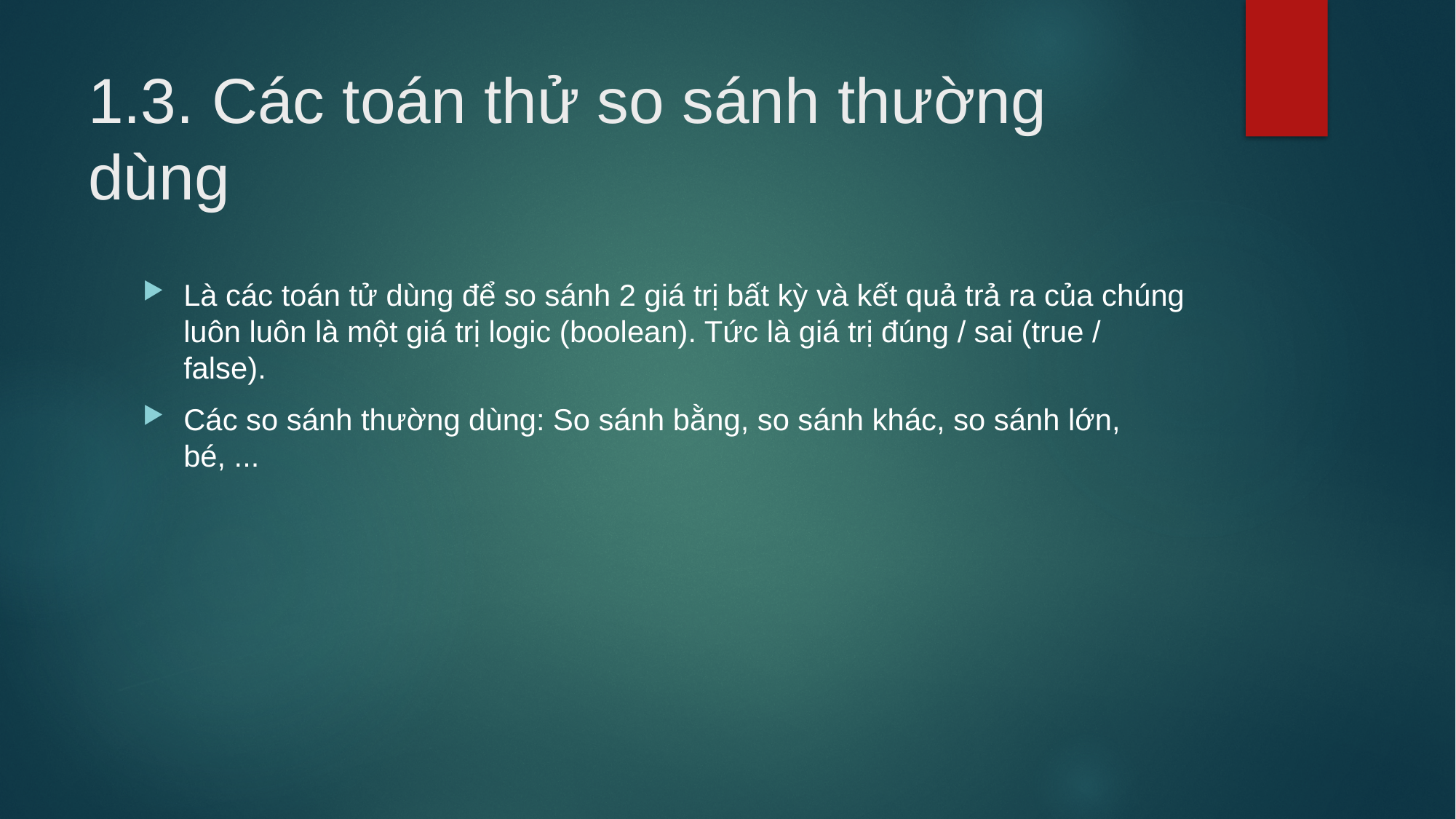

# 1.3. Các toán thử so sánh thường dùng
Là các toán tử dùng để so sánh 2 giá trị bất kỳ và kết quả trả ra của chúng luôn luôn là một giá trị logic (boolean). Tức là giá trị đúng / sai (true / false).
Các so sánh thường dùng: So sánh bằng, so sánh khác, so sánh lớn, bé, ...